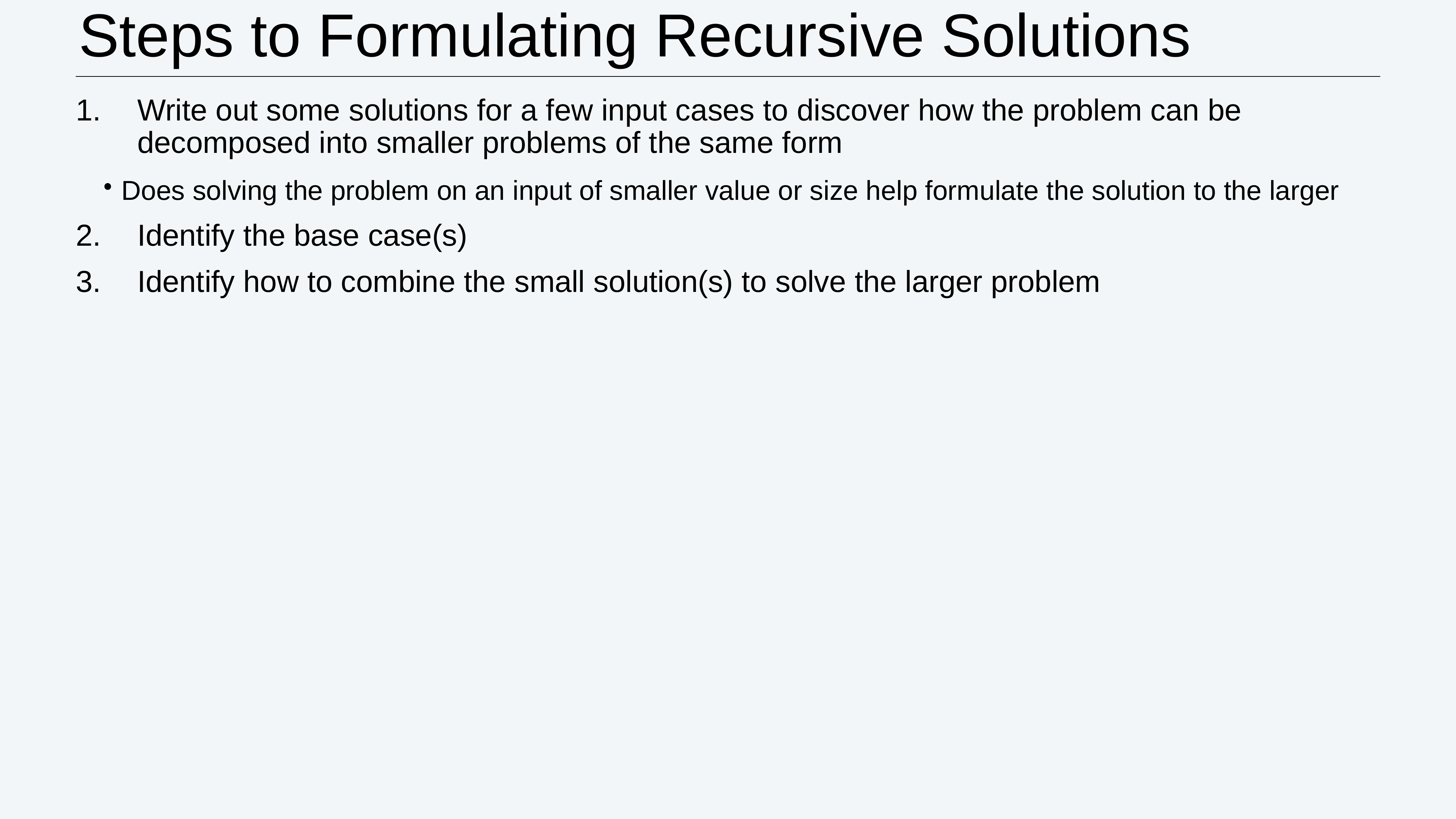

# Steps to Formulating Recursive Solutions
Write out some solutions for a few input cases to discover how the problem can be decomposed into smaller problems of the same form
Does solving the problem on an input of smaller value or size help formulate the solution to the larger
Identify the base case(s)
Identify how to combine the small solution(s) to solve the larger problem